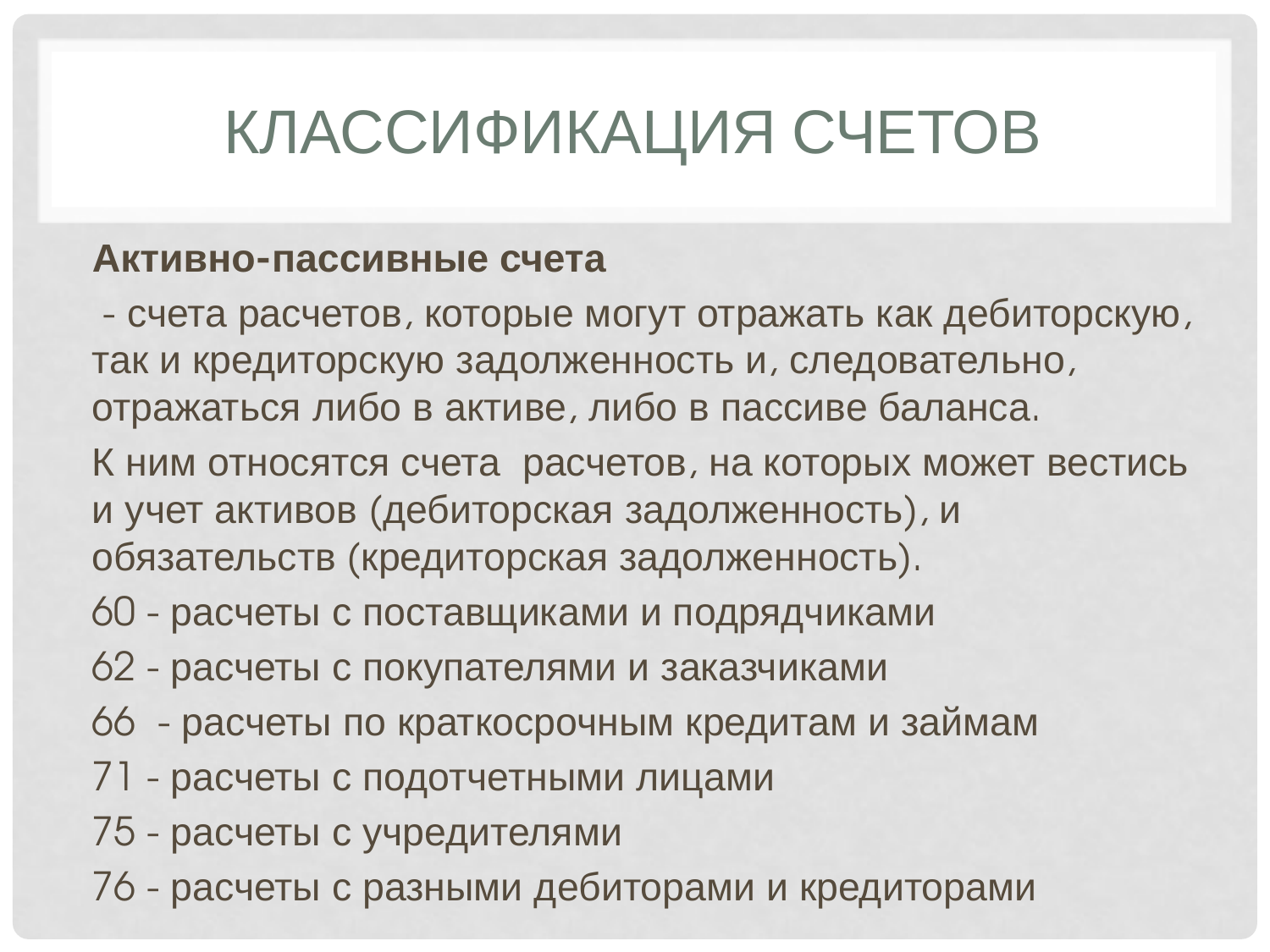

# Классификация счетов
Активно-пассивные счета
 - счета расчетов, которые могут отражать как дебиторскую, так и кредиторскую задолженность и, следовательно, отражаться либо в активе, либо в пассиве баланса.
К ним относятся счета  расчетов, на которых может вестись и учет активов (дебиторская задолженность), и обязательств (кредиторская задолженность).
60 - расчеты с поставщиками и подрядчиками
62 - расчеты с покупателями и заказчиками
66  - расчеты по краткосрочным кредитам и займам
71 - расчеты с подотчетными лицами
75 - расчеты с учредителями
76 - расчеты с разными дебиторами и кредиторами